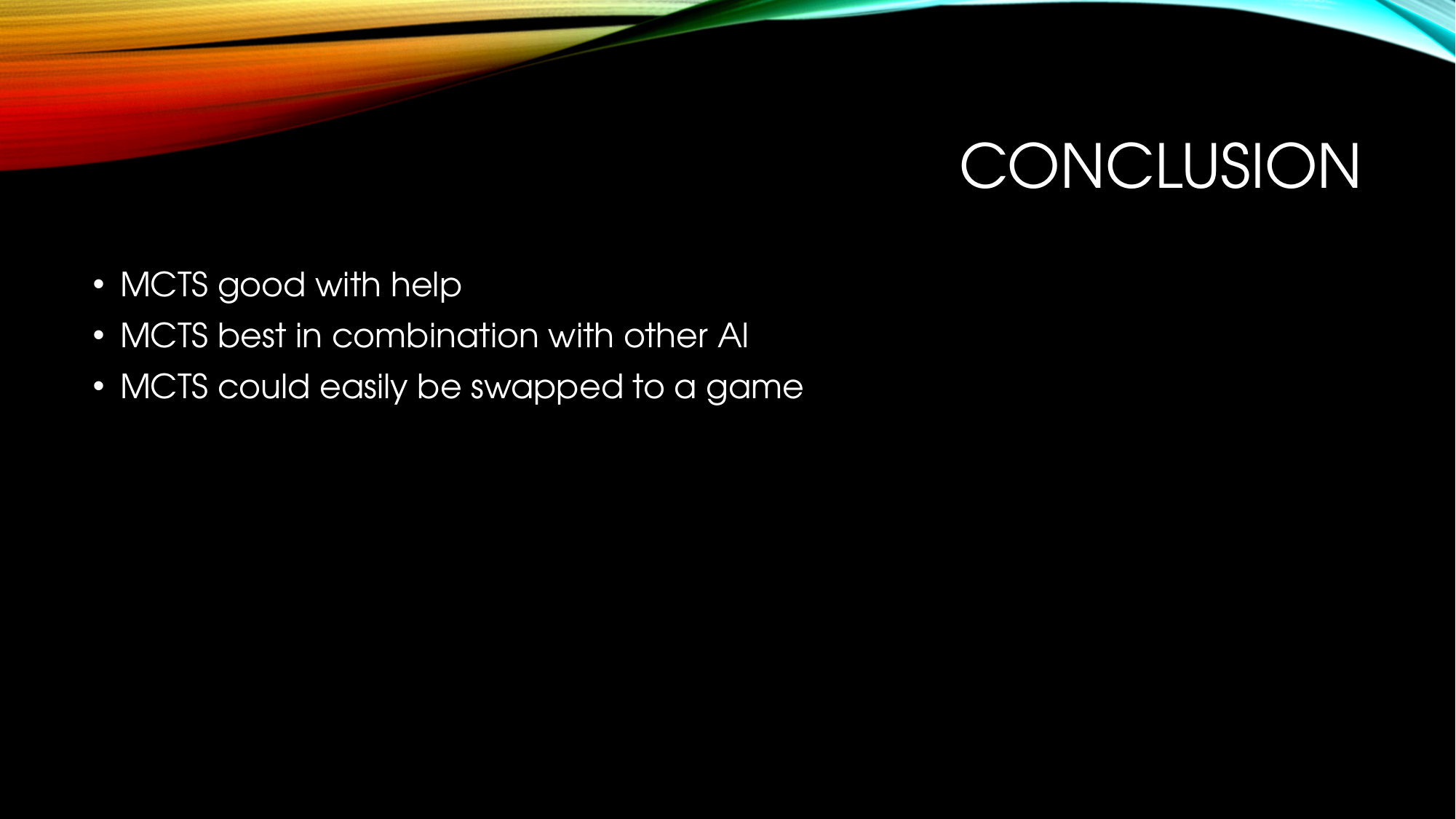

# Conclusion
MCTS good with help
MCTS best in combination with other AI
MCTS could easily be swapped to a game